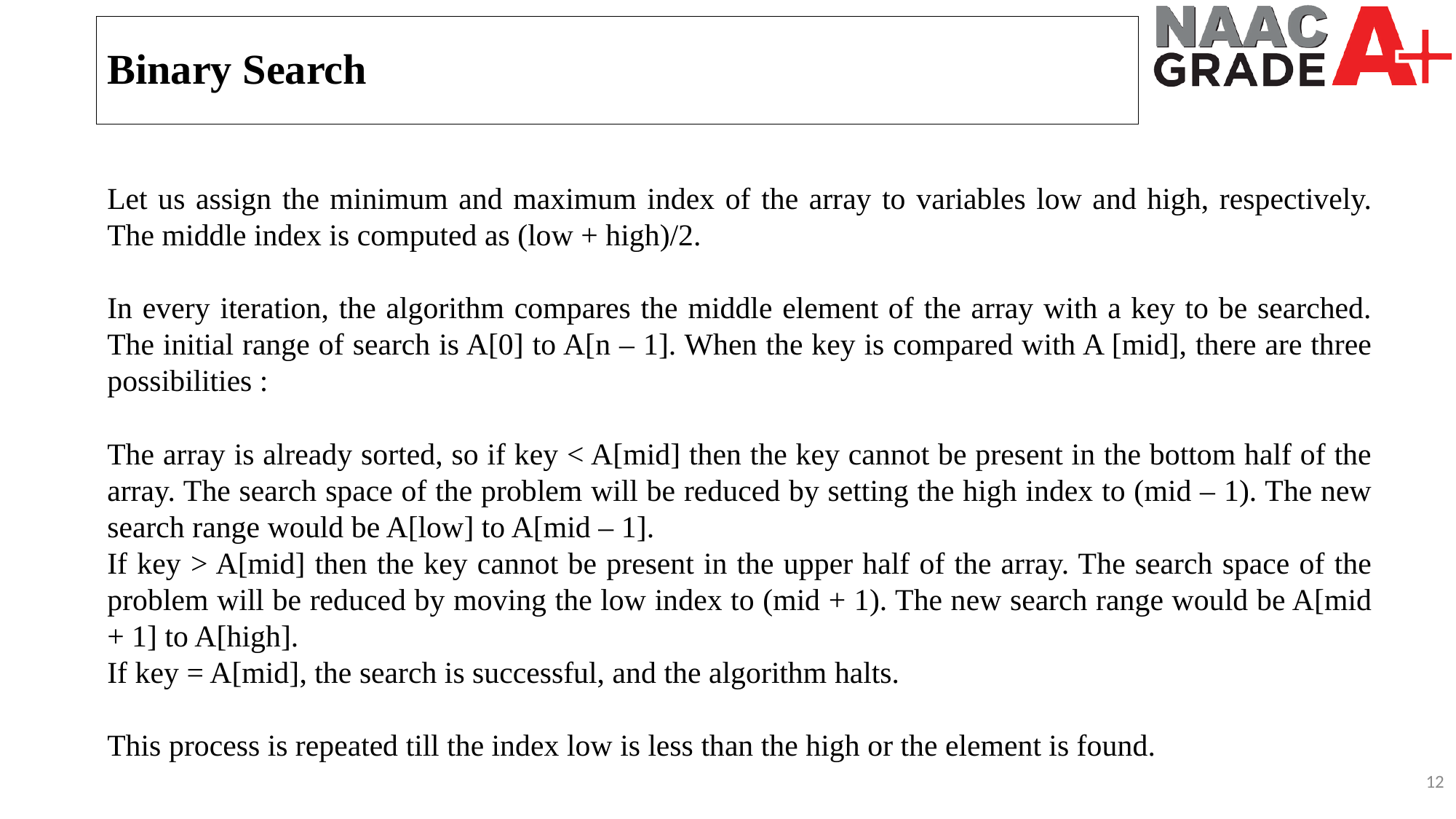

Binary Search
Let us assign the minimum and maximum index of the array to variables low and high, respectively. The middle index is computed as (low + high)/2.

In every iteration, the algorithm compares the middle element of the array with a key to be searched. The initial range of search is A[0] to A[n – 1]. When the key is compared with A [mid], there are three possibilities :

The array is already sorted, so if key < A[mid] then the key cannot be present in the bottom half of the array. The search space of the problem will be reduced by setting the high index to (mid – 1). The new search range would be A[low] to A[mid – 1].
If key > A[mid] then the key cannot be present in the upper half of the array. The search space of the problem will be reduced by moving the low index to (mid + 1). The new search range would be A[mid + 1] to A[high].
If key = A[mid], the search is successful, and the algorithm halts.

This process is repeated till the index low is less than the high or the element is found.
12